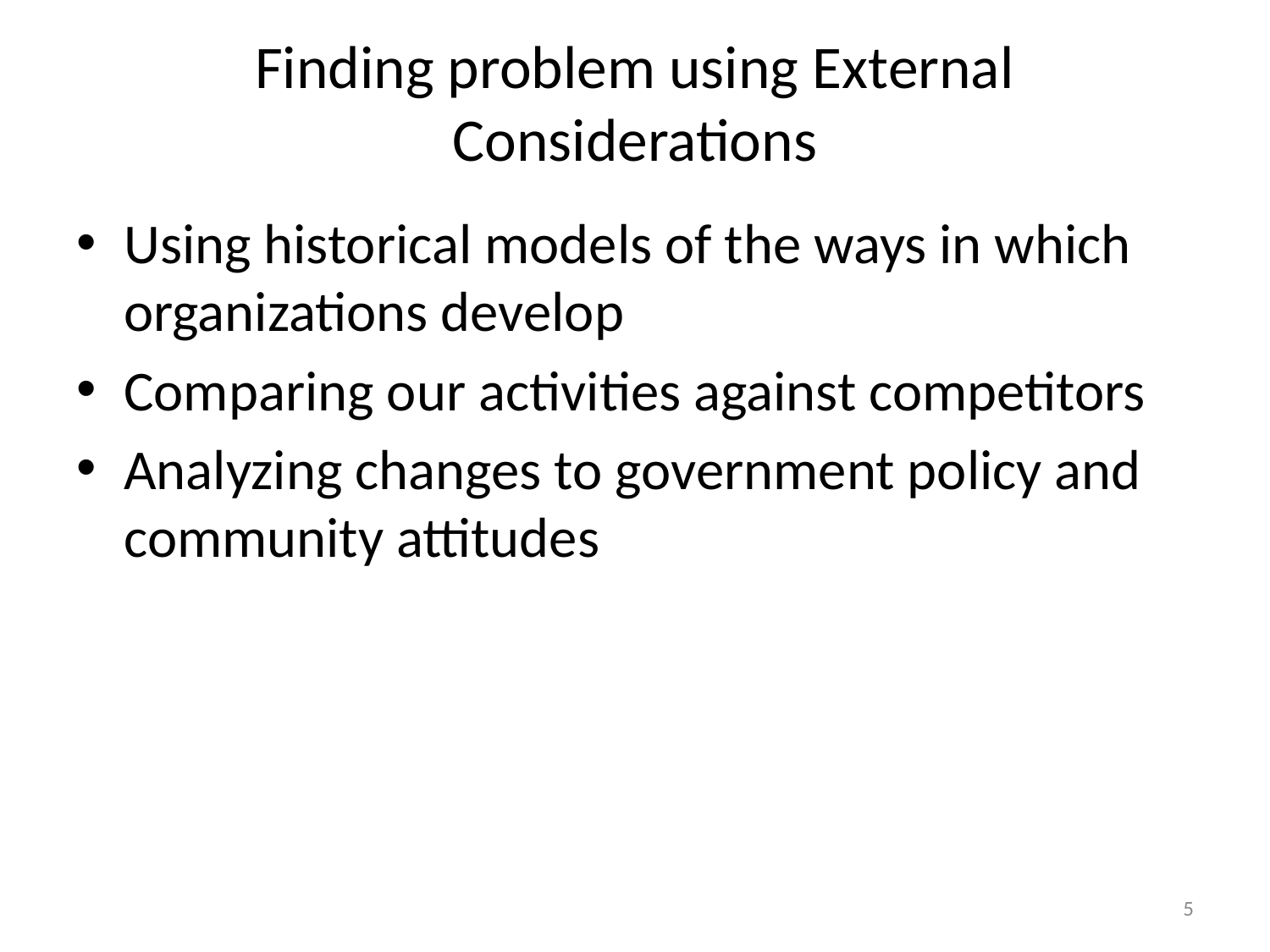

# Finding problem using External Considerations
Using historical models of the ways in which organizations develop
Comparing our activities against competitors
Analyzing changes to government policy and community attitudes

5